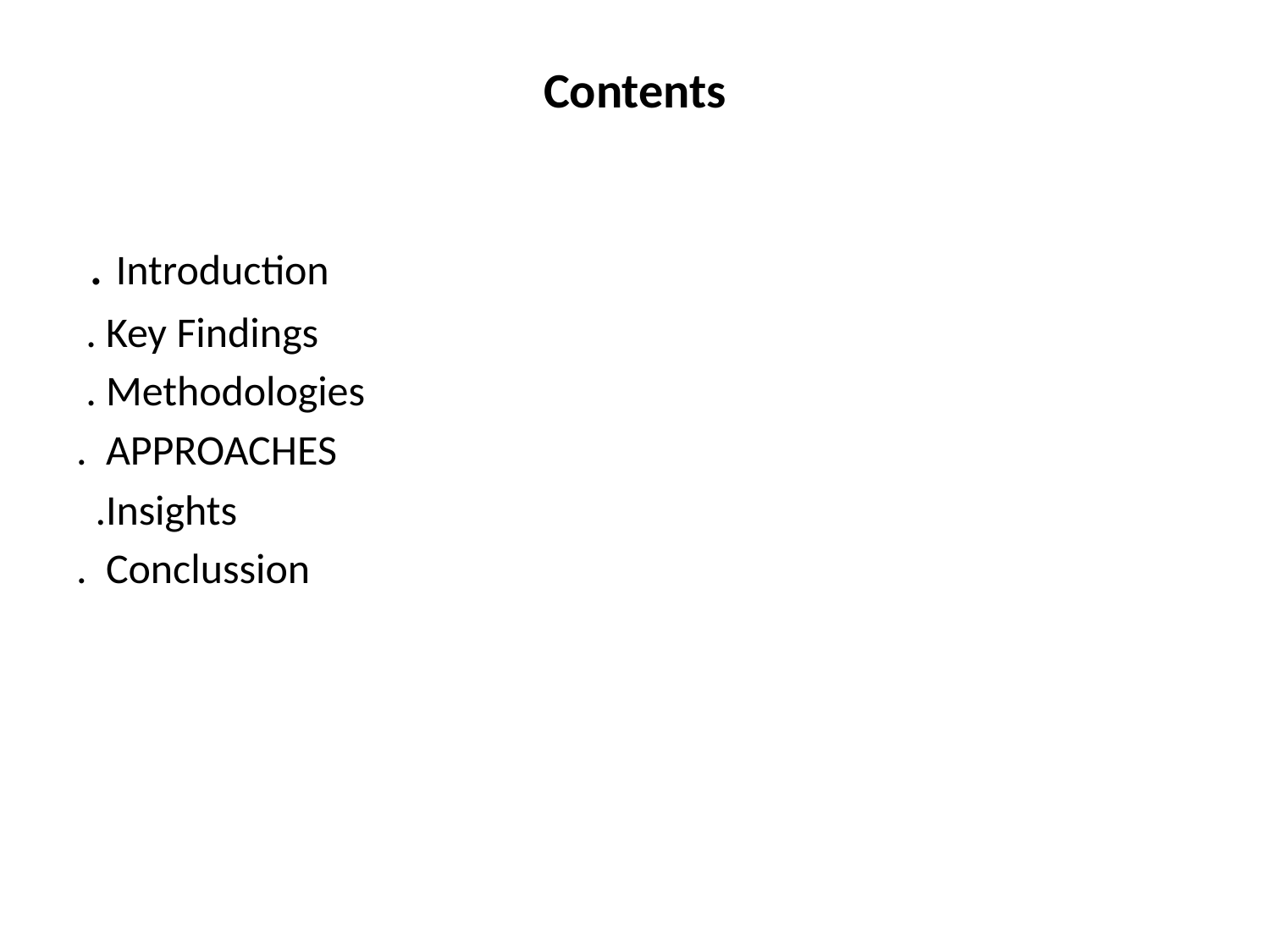

# Contents
 . Introduction
 . Key Findings
 . Methodologies
.  APPROACHES
  .Insights
.  Conclussion